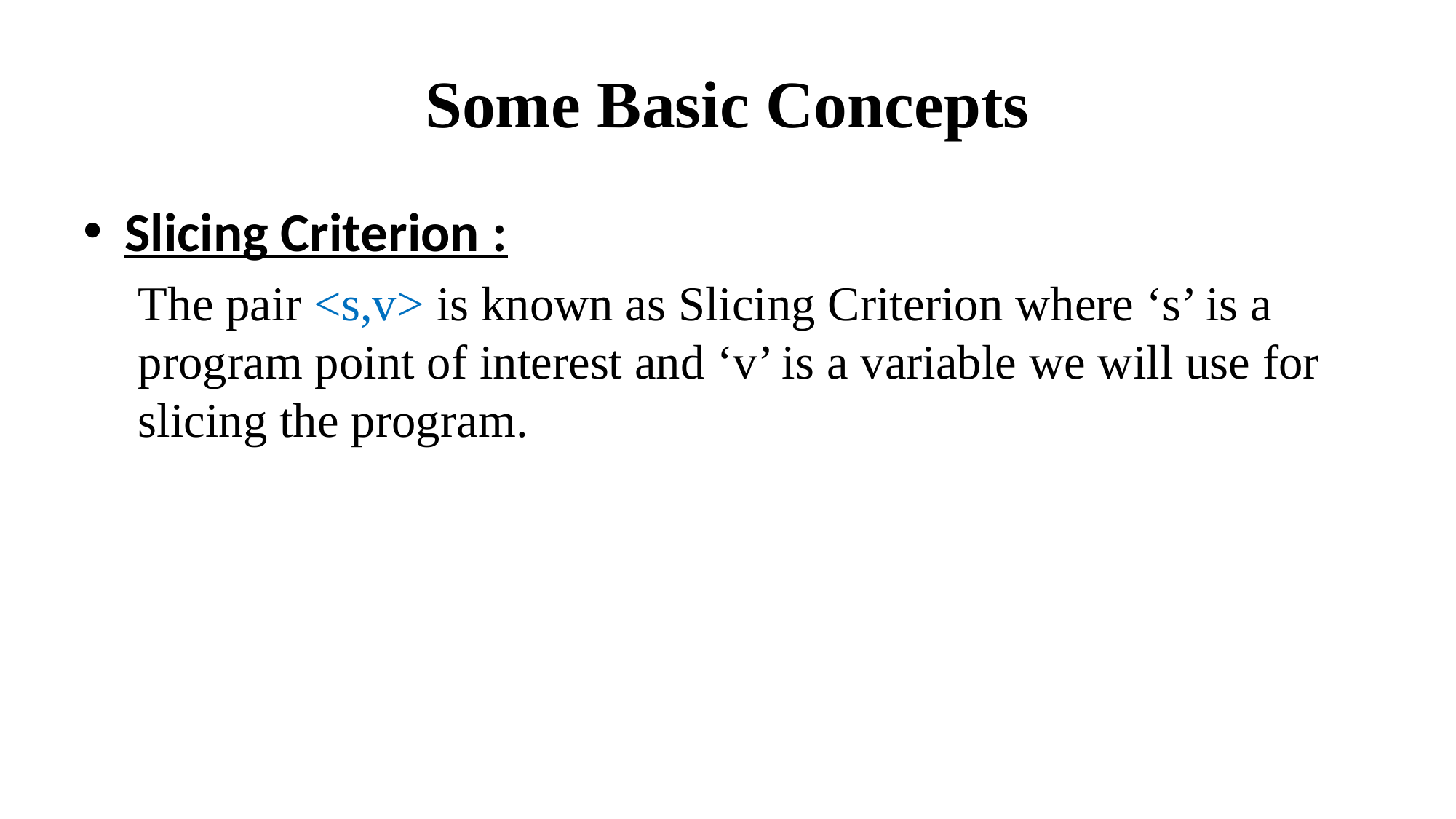

# Some Basic Concepts
Slicing Criterion :
The pair <s,v> is known as Slicing Criterion where ‘s’ is a program point of interest and ‘v’ is a variable we will use for slicing the program.